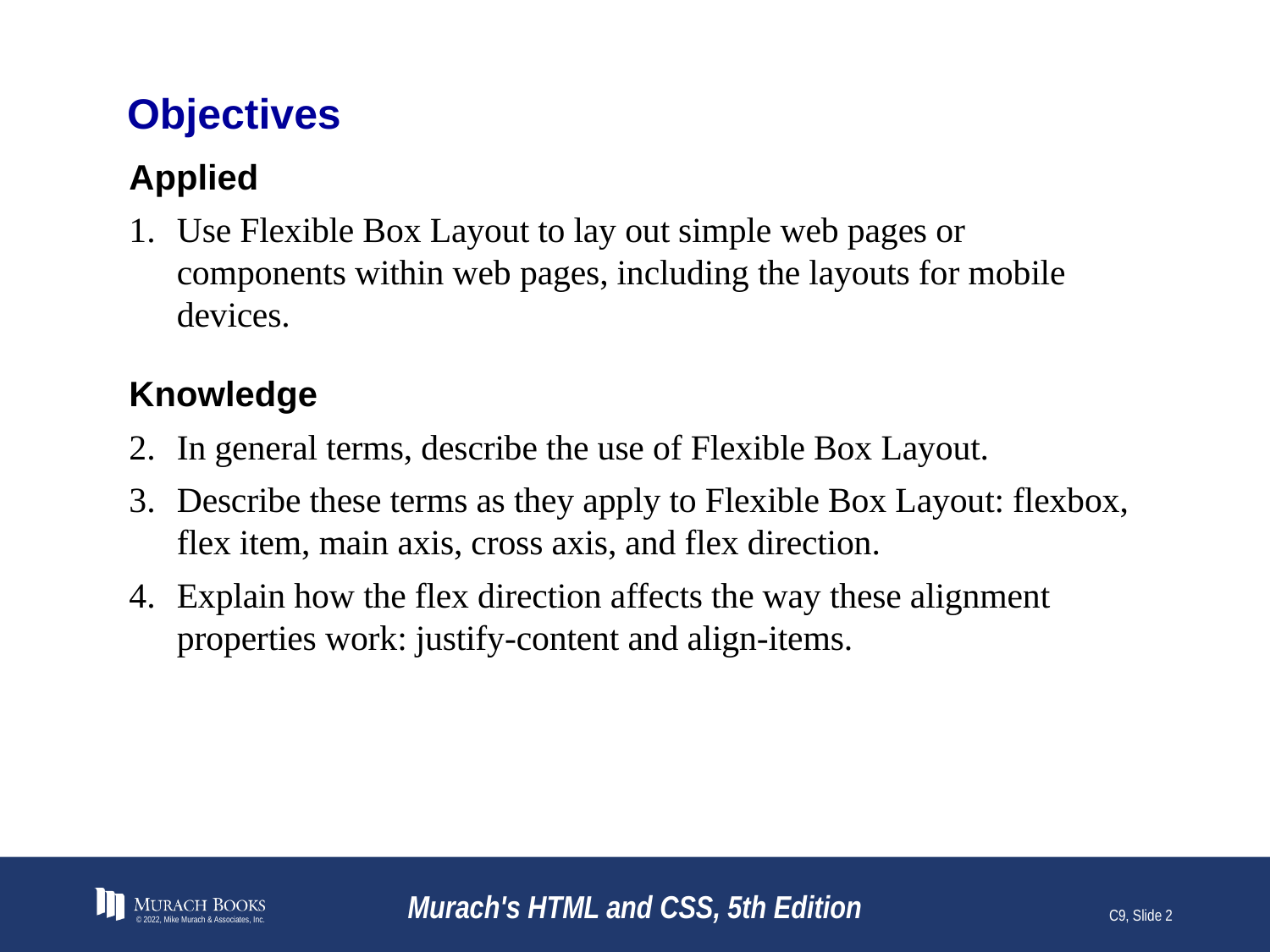

# Objectives
Applied
Use Flexible Box Layout to lay out simple web pages or components within web pages, including the layouts for mobile devices.
Knowledge
In general terms, describe the use of Flexible Box Layout.
Describe these terms as they apply to Flexible Box Layout: flexbox, flex item, main axis, cross axis, and flex direction.
Explain how the flex direction affects the way these alignment properties work: justify-content and align-items.

© 2022, Mike Murach & Associates, Inc.
Murach's HTML and CSS, 5th Edition

C9, Slide 2